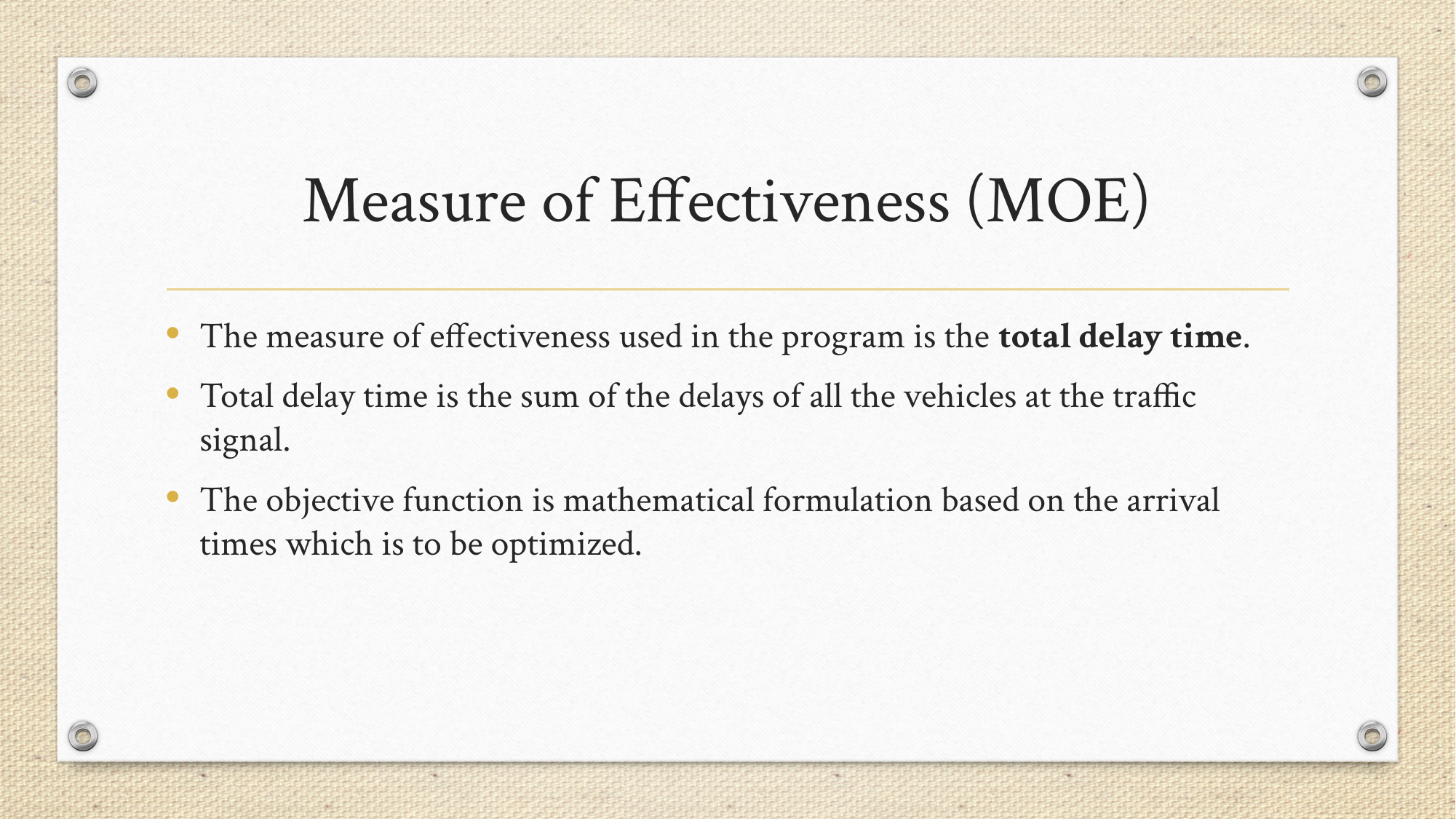

# Measure of Effectiveness (MOE)
The measure of effectiveness used in the program is the total delay time.
Total delay time is the sum of the delays of all the vehicles at the traffic signal.
The objective function is mathematical formulation based on the arrival times which is to be optimized.